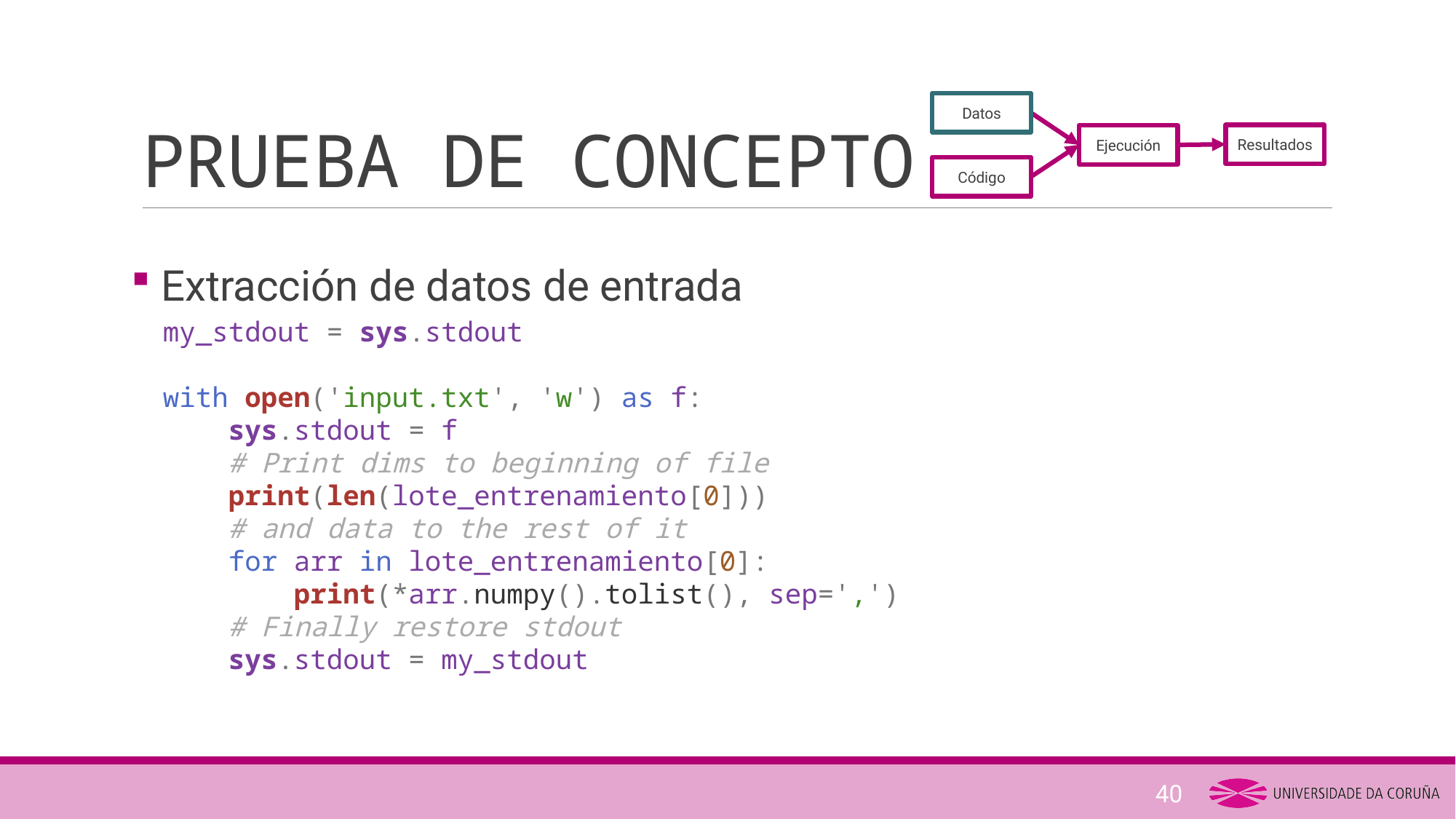

# PRUEBA DE CONCEPTO
Datos
Resultados
Ejecución
Código
 Extracción de datos de entrada

my_stdout = sys.stdout
with open('input.txt', 'w') as f:
    sys.stdout = f
    # Print dims to beginning of file
    print(len(lote_entrenamiento[0]))
    # and data to the rest of it
    for arr in lote_entrenamiento[0]:
        print(*arr.numpy().tolist(), sep=',')
    # Finally restore stdout
    sys.stdout = my_stdout

40